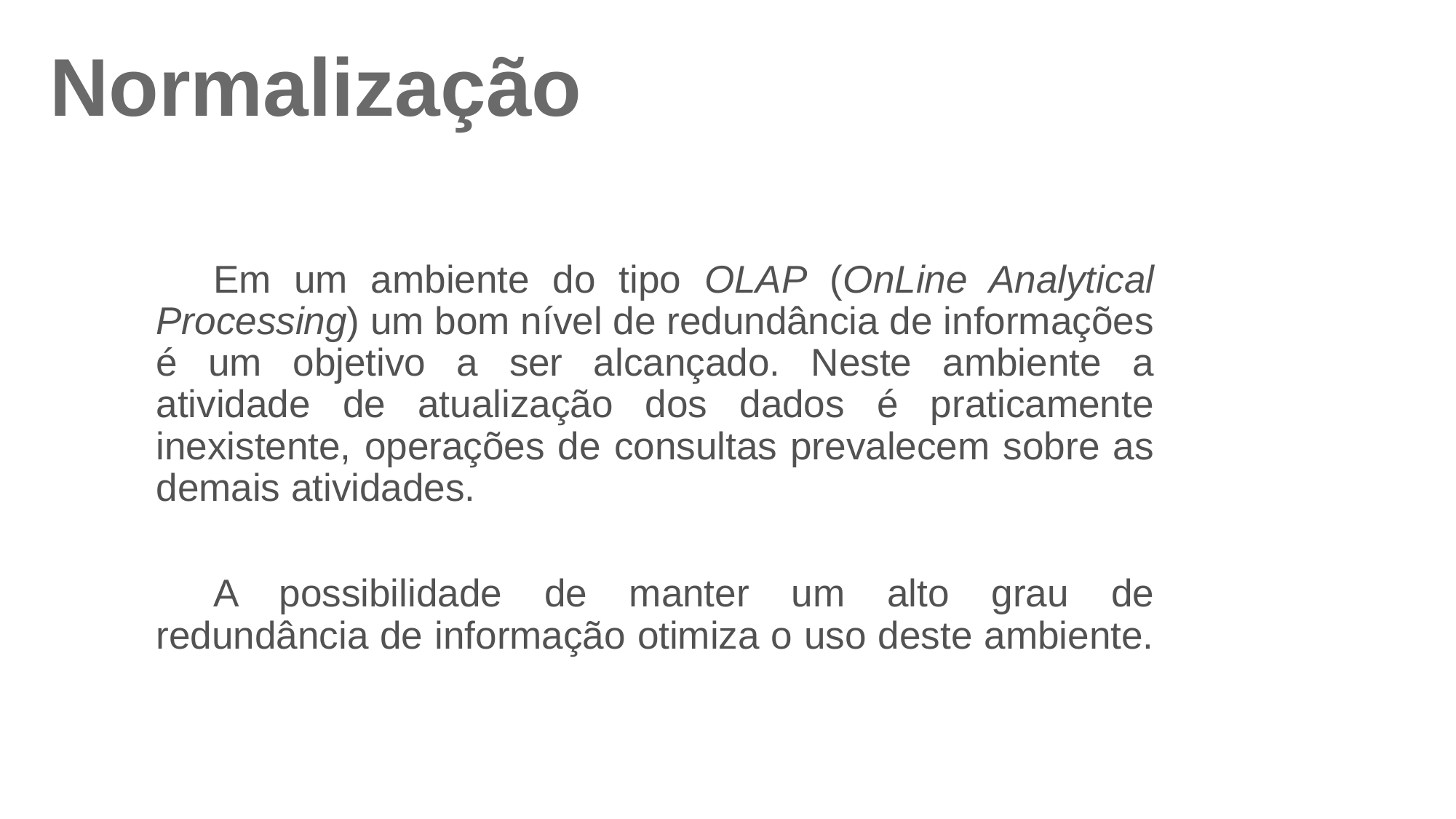

# Normalização

Em um ambiente do tipo OLAP (OnLine Analytical Processing) um bom nível de redundância de informações é um objetivo a ser alcançado. Neste ambiente a atividade de atualização dos dados é praticamente inexistente, operações de consultas prevalecem sobre as demais atividades.

A possibilidade de manter um alto grau de redundância de informação otimiza o uso deste ambiente.